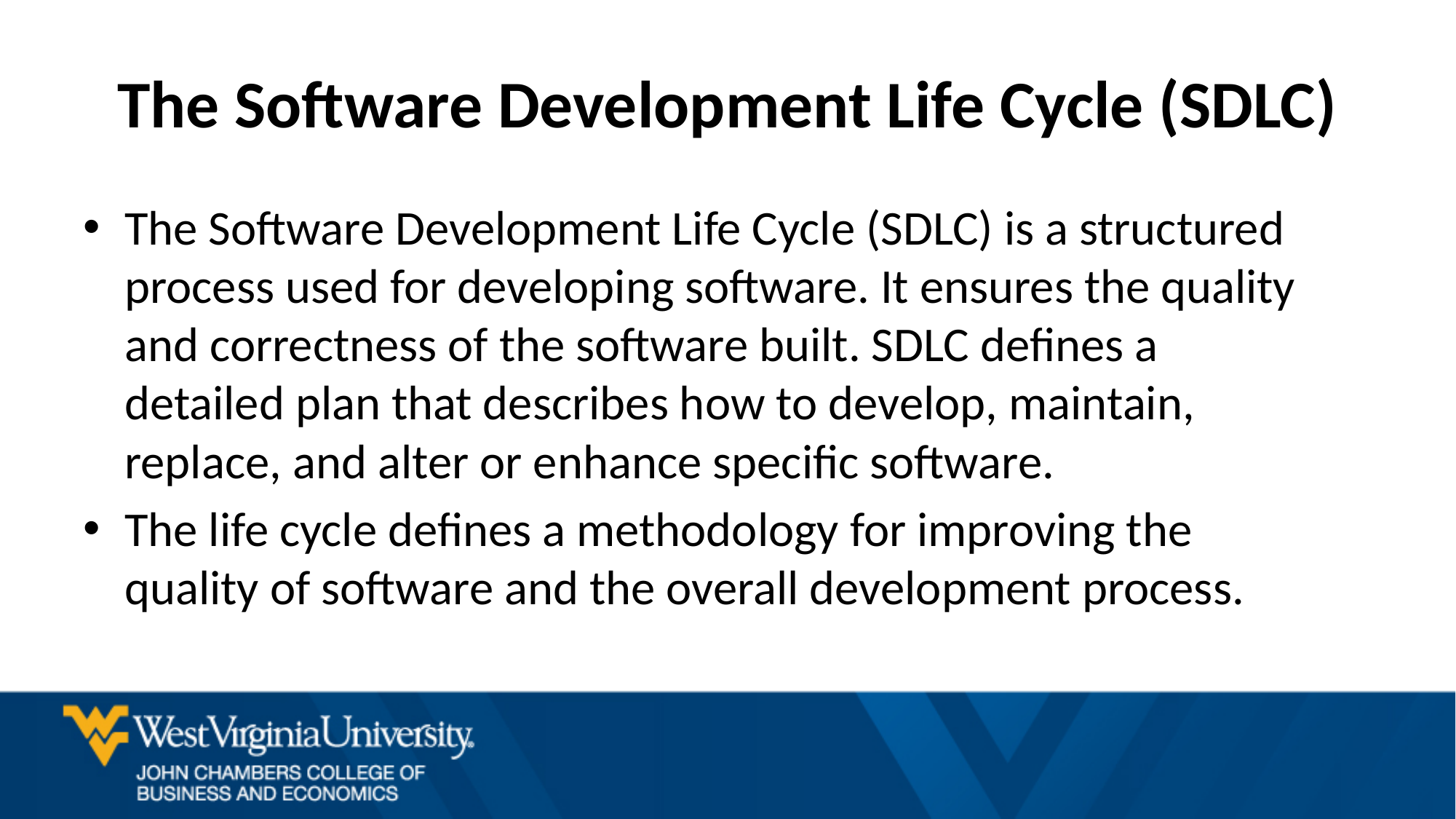

# The Software Development Life Cycle (SDLC)
The Software Development Life Cycle (SDLC) is a structured process used for developing software. It ensures the quality and correctness of the software built. SDLC defines a detailed plan that describes how to develop, maintain, replace, and alter or enhance specific software.
The life cycle defines a methodology for improving the quality of software and the overall development process.